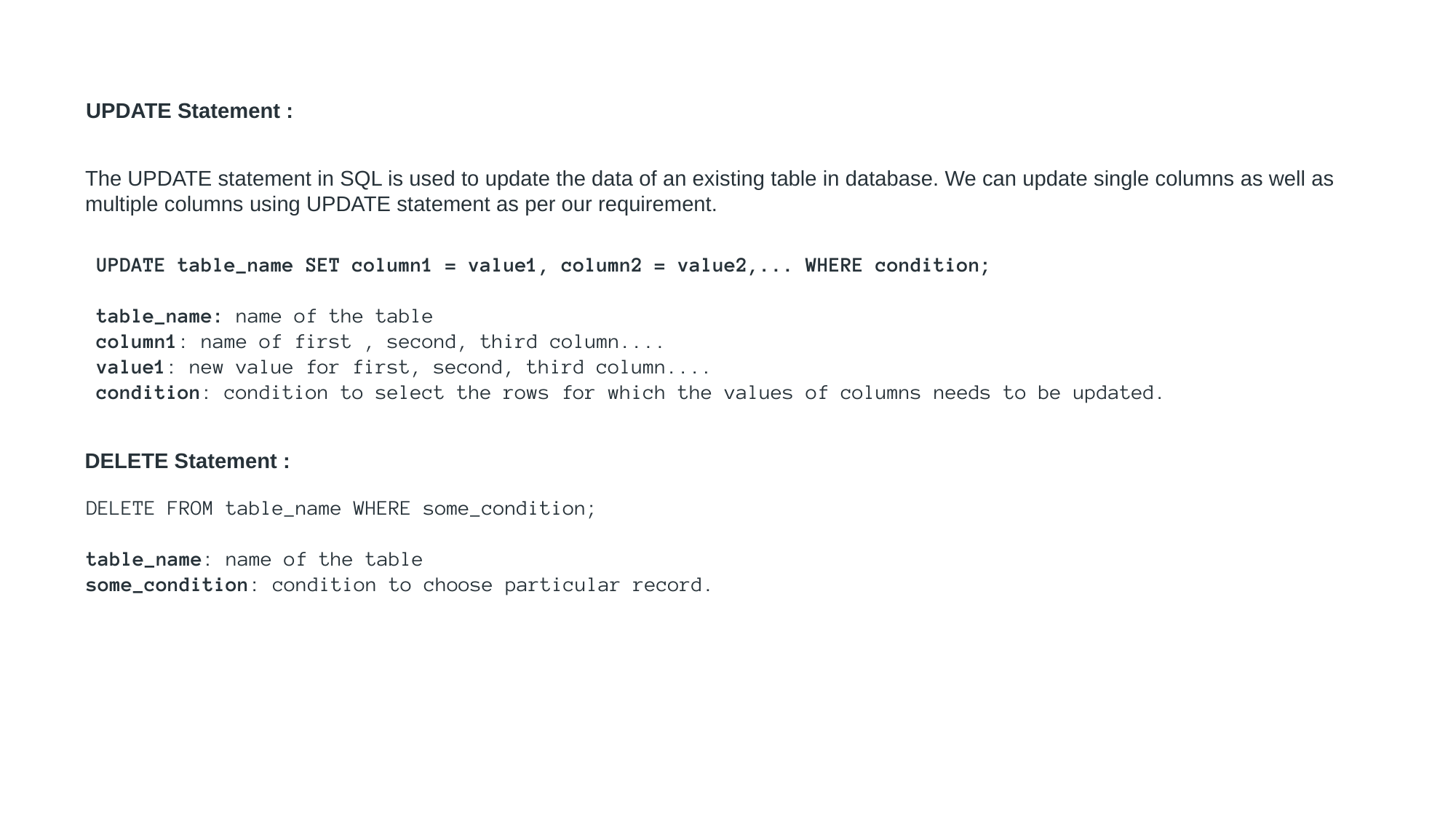

UPDATE Statement :
The UPDATE statement in SQL is used to update the data of an existing table in database. We can update single columns as well as multiple columns using UPDATE statement as per our requirement.

UPDATE table_name SET column1 = value1, column2 = value2,... WHERE condition;

table_name: name of the table
column1: name of first , second, third column....
value1: new value for first, second, third column....
condition: condition to select the rows for which the values of columns needs to be updated.
DELETE Statement :
DELETE FROM table_name WHERE some_condition;

table_name: name of the table
some_condition: condition to choose particular record.